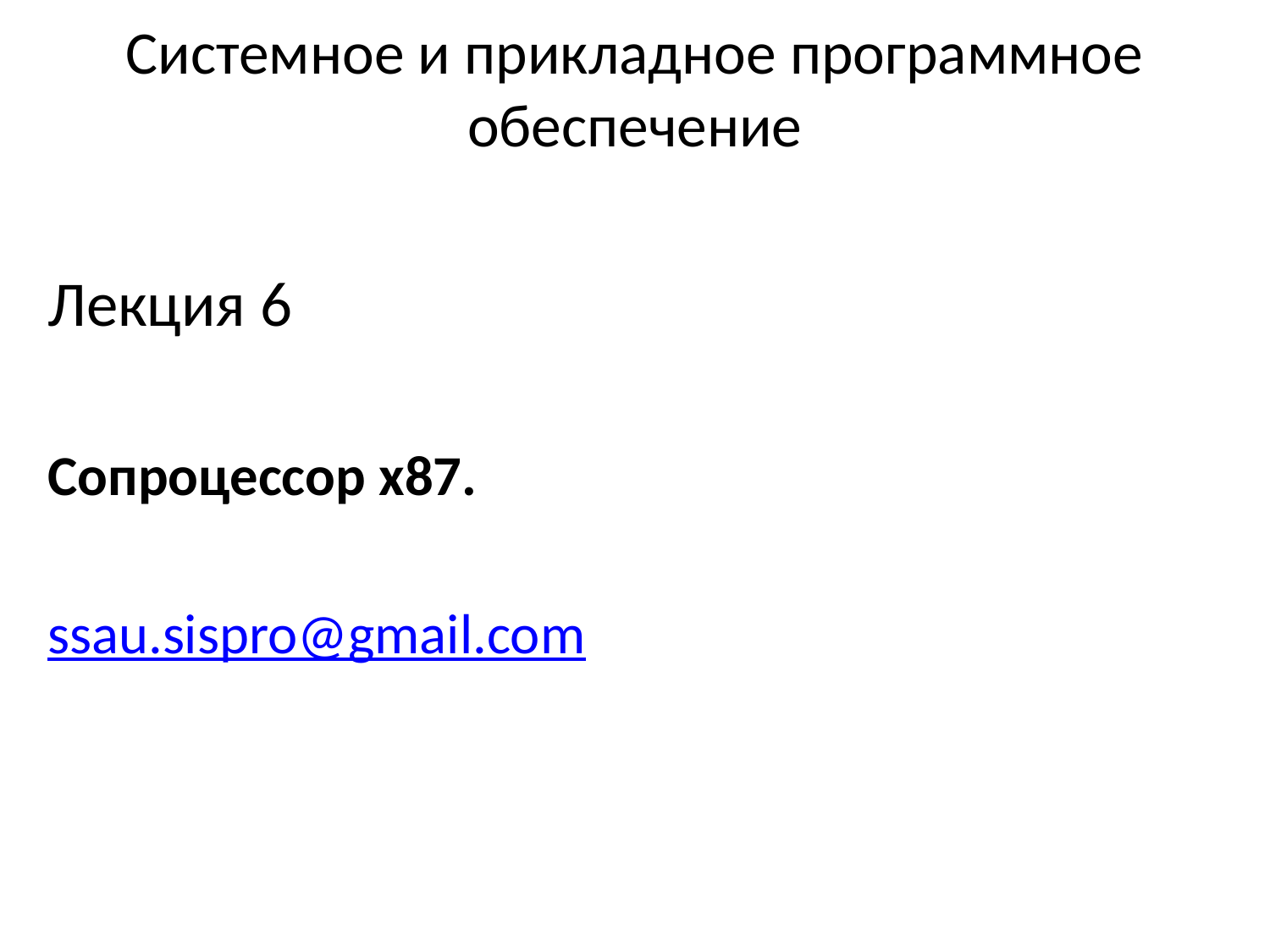

# Системное и прикладное программное обеспечение

Лекция 6

Сопроцессор х87.

ssau.sispro@gmail.com